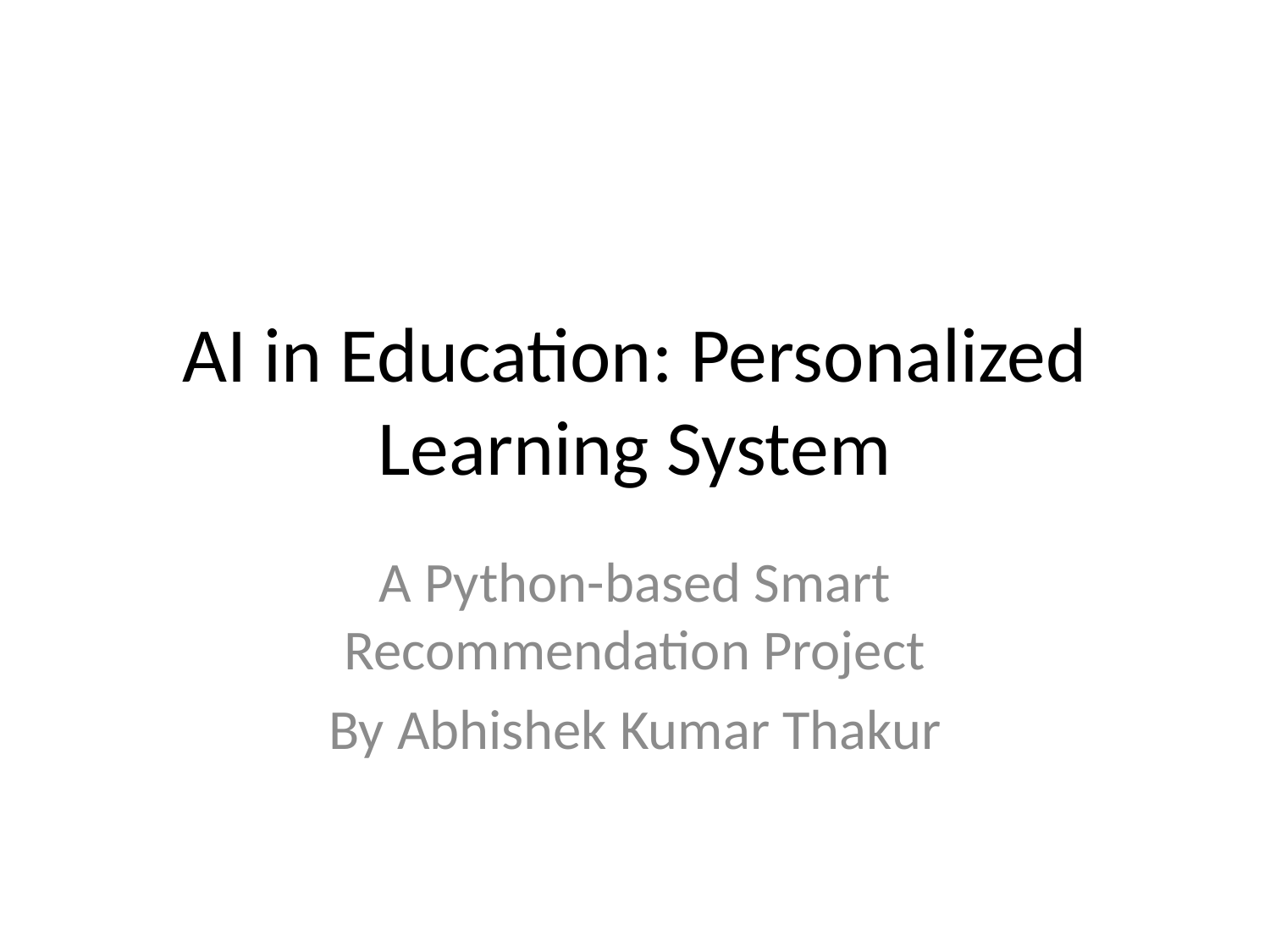

# AI in Education: Personalized Learning System
A Python-based Smart Recommendation Project
By Abhishek Kumar Thakur